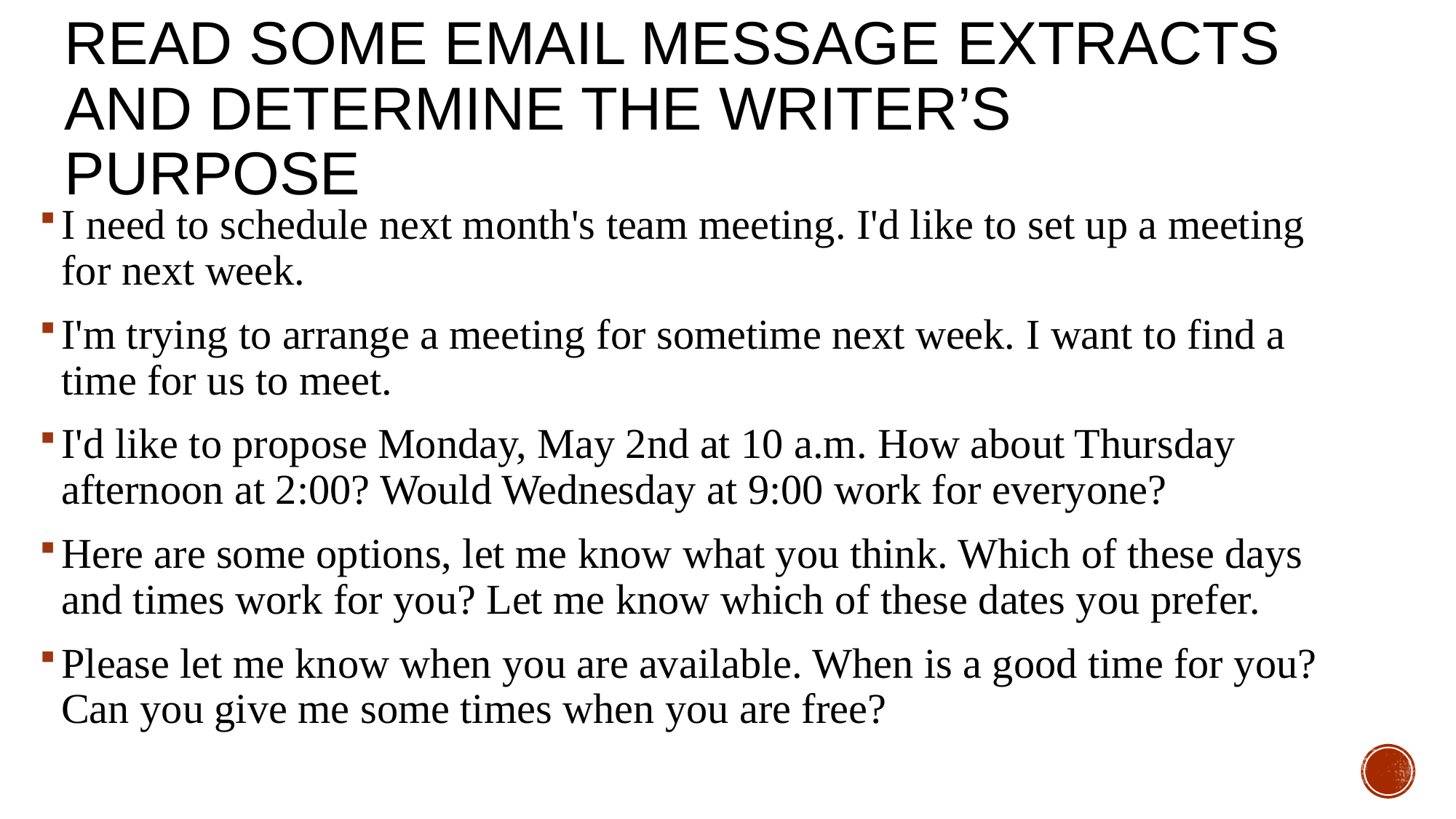

# Read some email message extracts and determine the writer’s purpose
I need to schedule next month's team meeting. I'd like to set up a meeting for next week.
I'm trying to arrange a meeting for sometime next week. I want to find a time for us to meet.
I'd like to propose Monday, May 2nd at 10 a.m. How about Thursday afternoon at 2:00? Would Wednesday at 9:00 work for everyone?
Here are some options, let me know what you think. Which of these days and times work for you? Let me know which of these dates you prefer.
Please let me know when you are available. When is a good time for you? Can you give me some times when you are free?